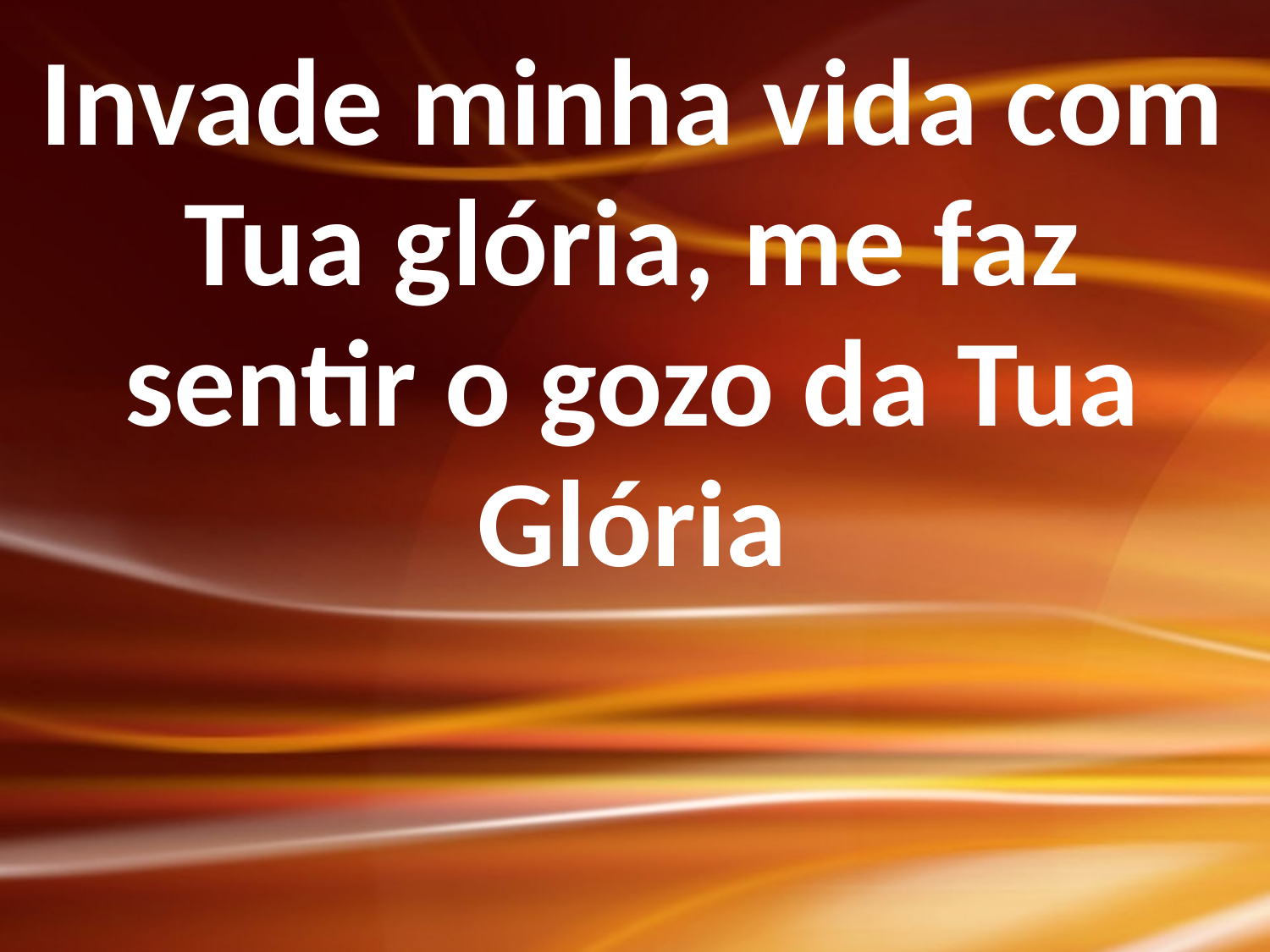

Invade minha vida com Tua glória, me faz sentir o gozo da Tua Glória